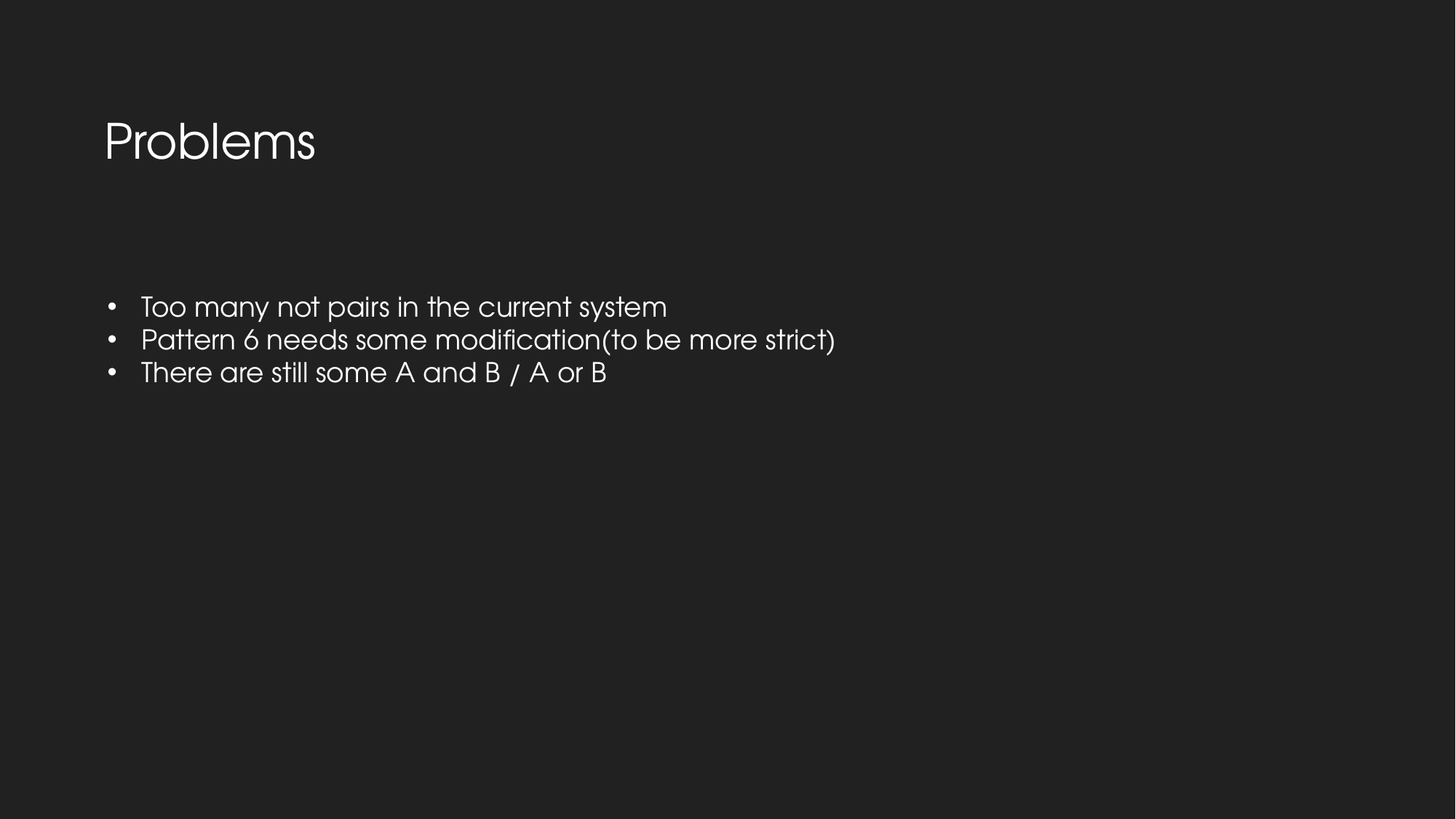

Problems
Too many not pairs in the current system
Pattern 6 needs some modification(to be more strict)
There are still some A and B / A or B